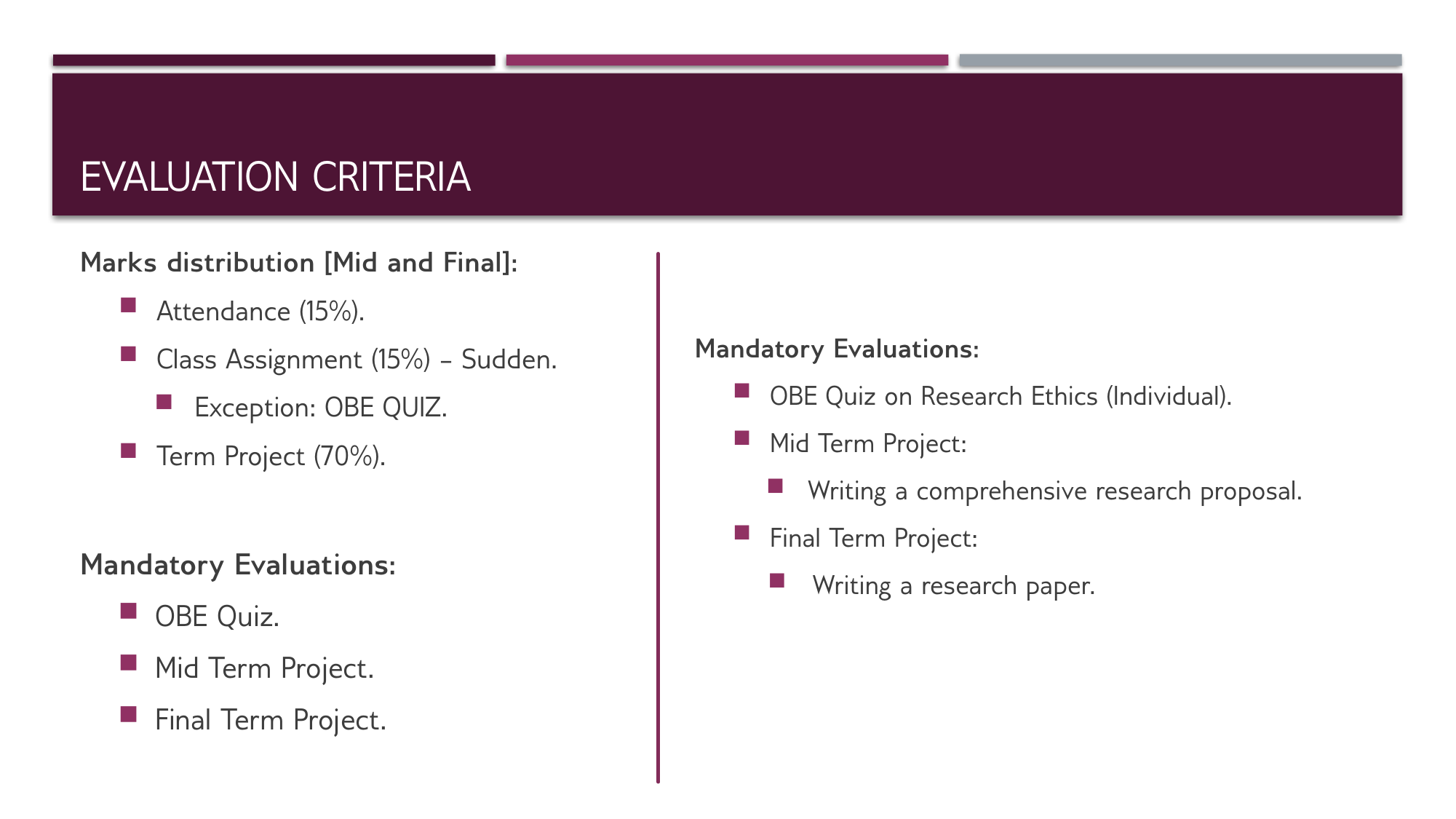

# Evaluation criteria
Marks distribution [Mid and Final]:
Attendance (15%).
Class Assignment (15%) – Sudden.
Exception: OBE QUIZ.
Term Project (70%).
Mandatory Evaluations:
OBE Quiz on Research Ethics (Individual).
Mid Term Project:
Writing a comprehensive research proposal.
Final Term Project:
Writing a research paper.
Mandatory Evaluations:
OBE Quiz.
Mid Term Project.
Final Term Project.